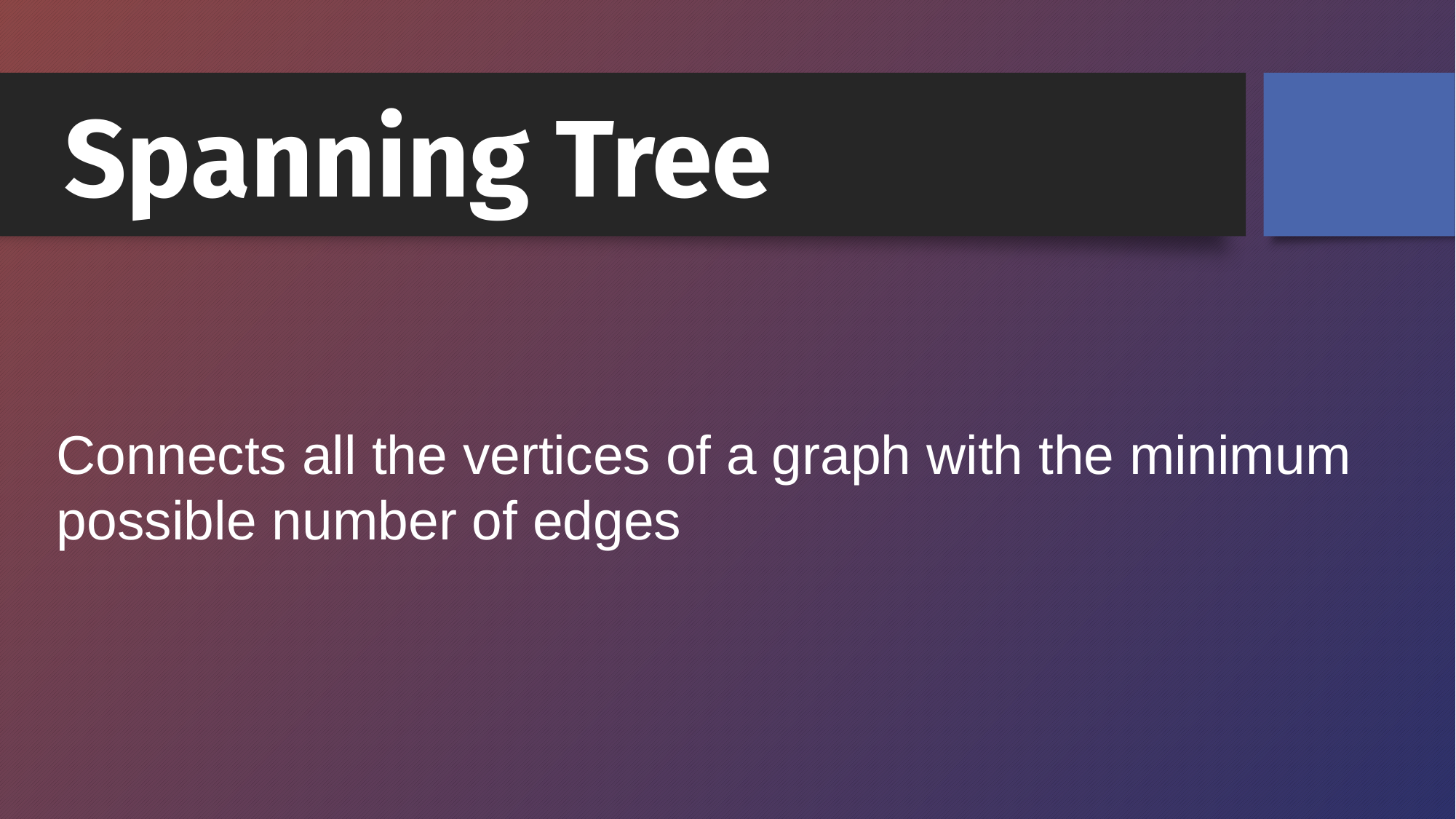

Spanning Tree
Connects all the vertices of a graph with the minimum possible number of edges